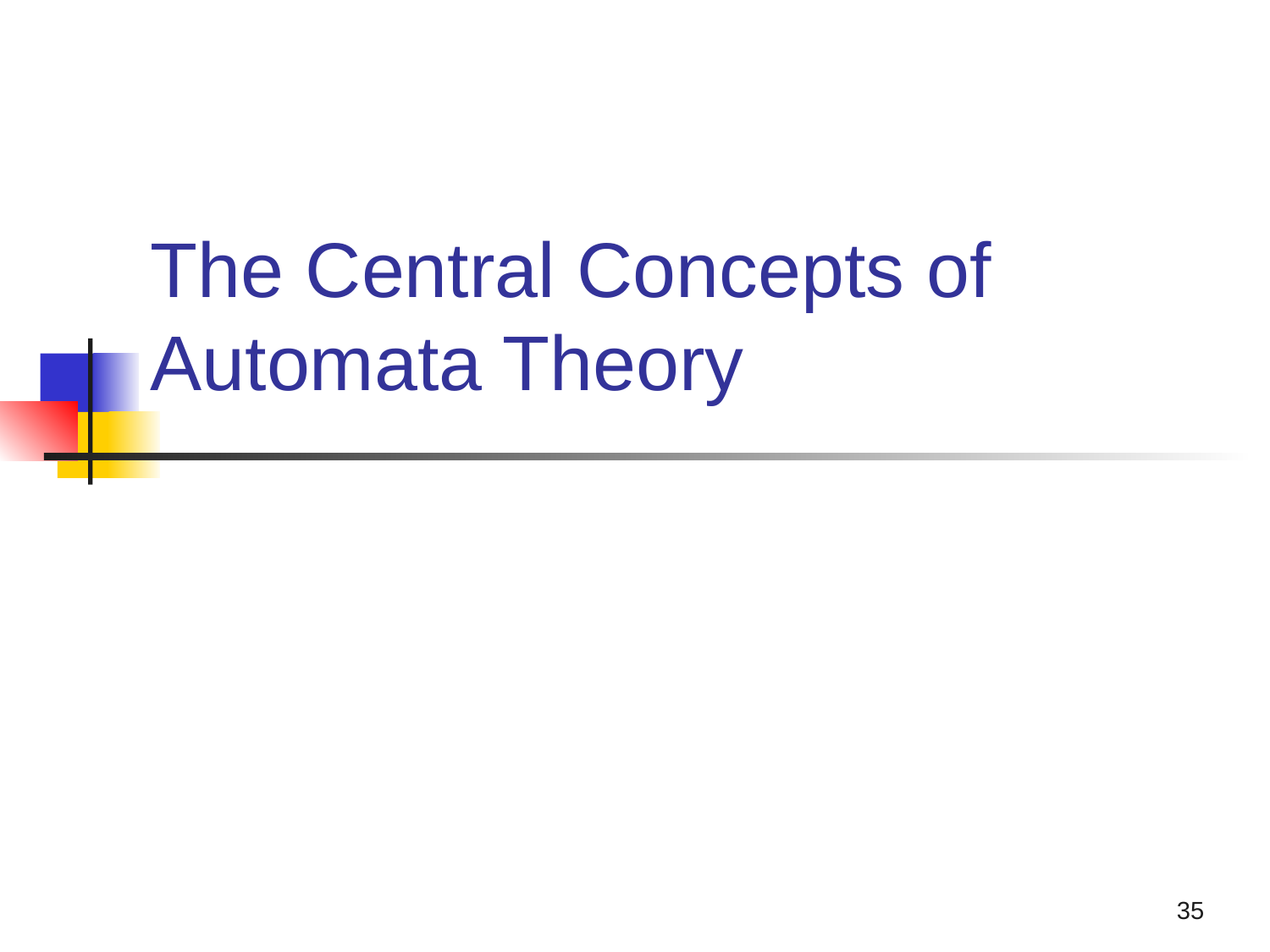

# The Central Concepts of Automata Theory

35